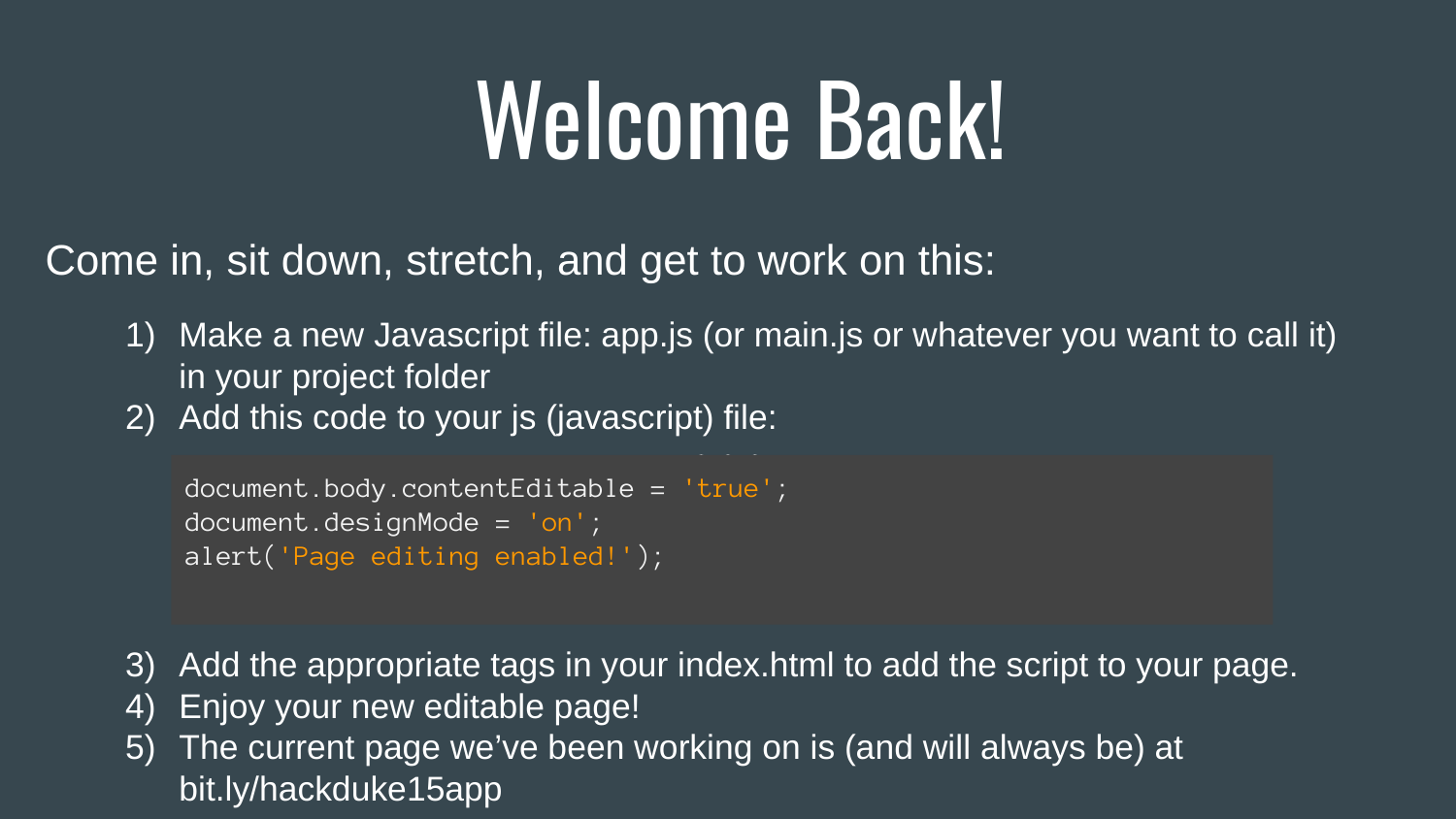

# Welcome Back!
Come in, sit down, stretch, and get to work on this:
Make a new Javascript file: app.js (or main.js or whatever you want to call it) in your project folder
Add this code to your js (javascript) file:

Add the appropriate tags in your index.html to add the script to your page.
Enjoy your new editable page!
The current page we’ve been working on is (and will always be) at bit.ly/hackduke15app
document.body.contentEditable = 'true';
document.designMode = 'on';
alert('Page editing enabled!');